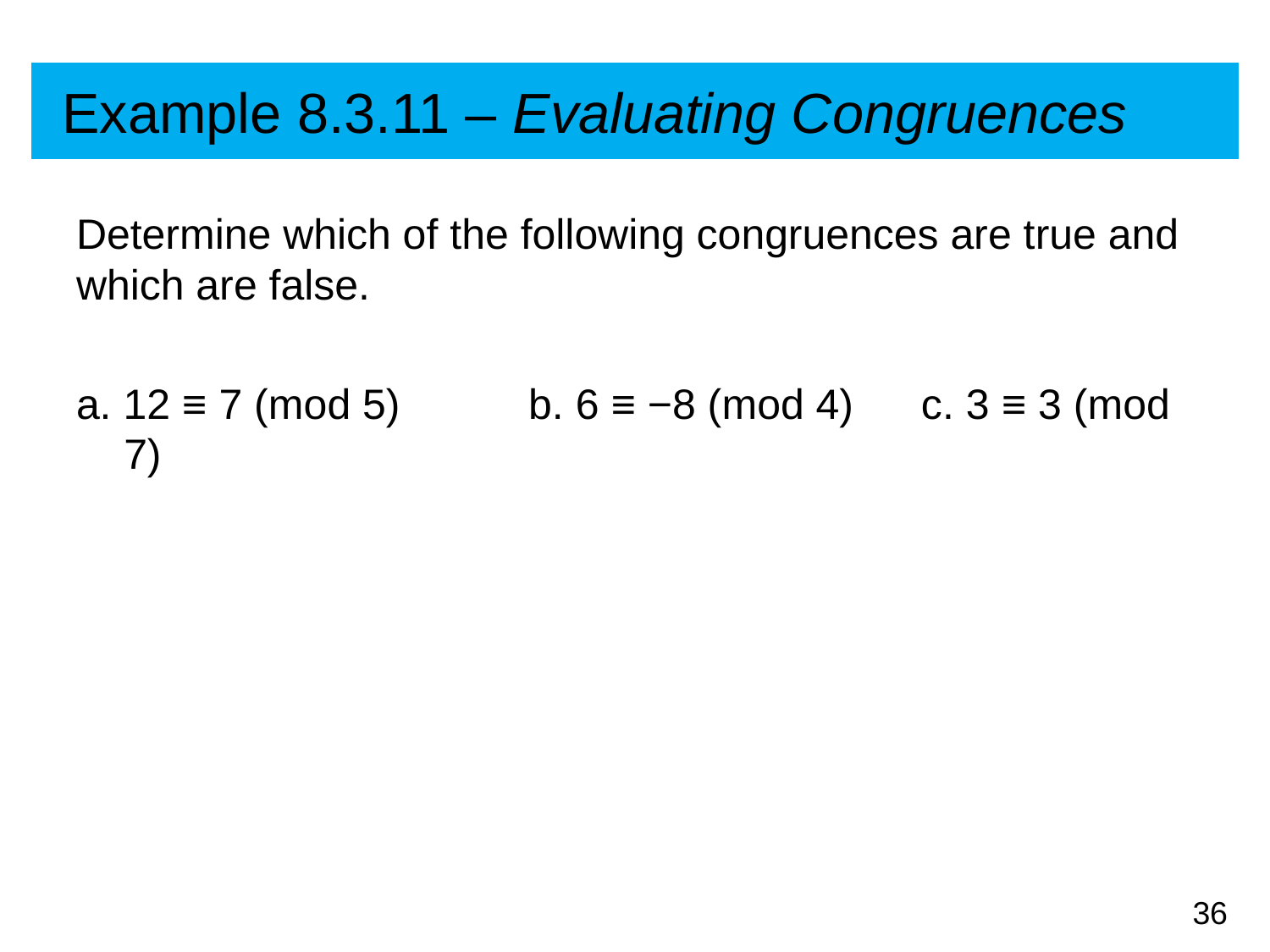

# Example 8.3.11 – Evaluating Congruences
Determine which of the following congruences are true and which are false.

a. 12 ≡ 7 (mod 5) 	  b. 6 ≡ −8 (mod 4) 	   c. 3 ≡ 3 (mod 7)